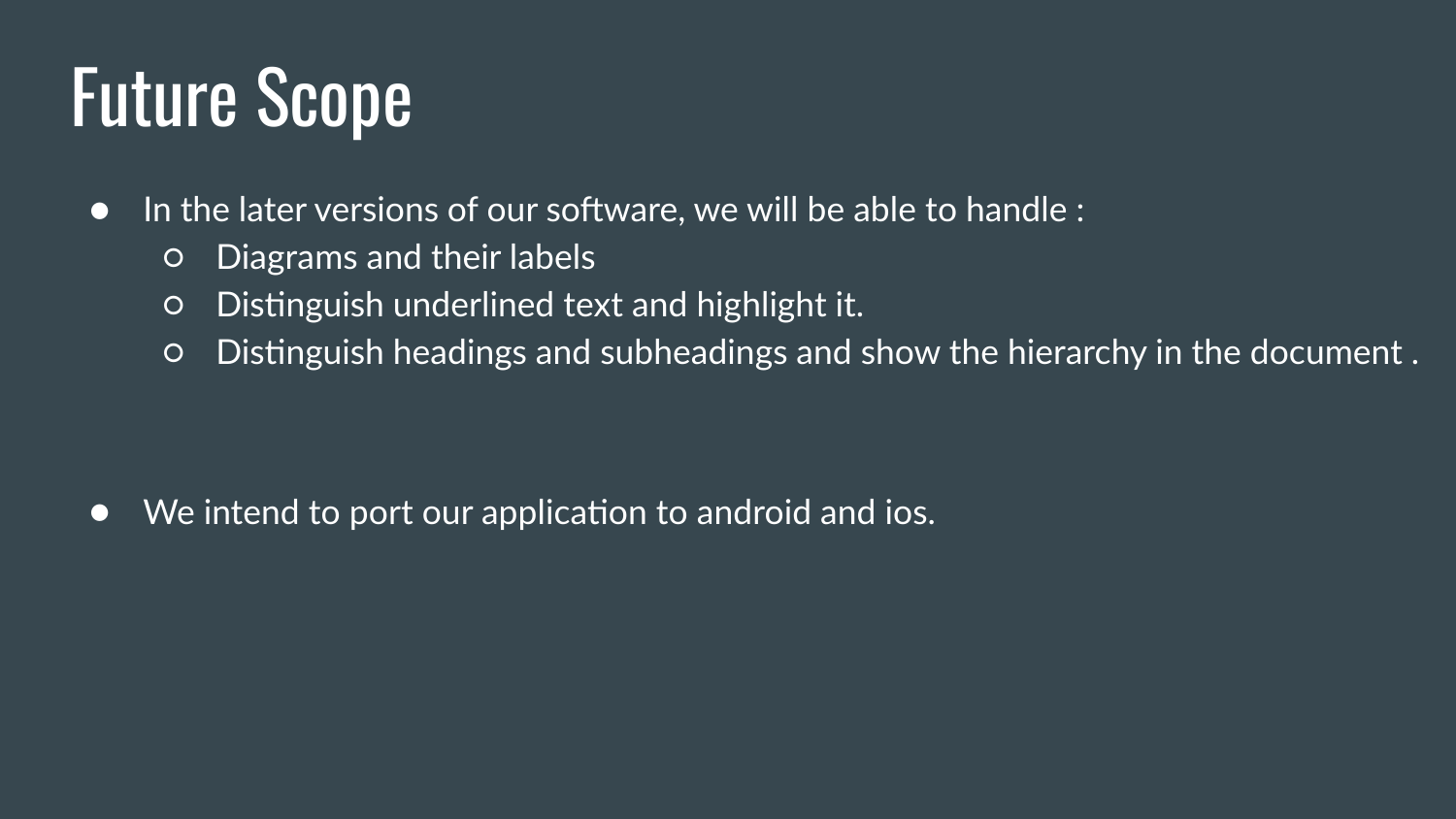

Future Scope
In the later versions of our software, we will be able to handle :
Diagrams and their labels
Distinguish underlined text and highlight it.
Distinguish headings and subheadings and show the hierarchy in the document .

We intend to port our application to android and ios.